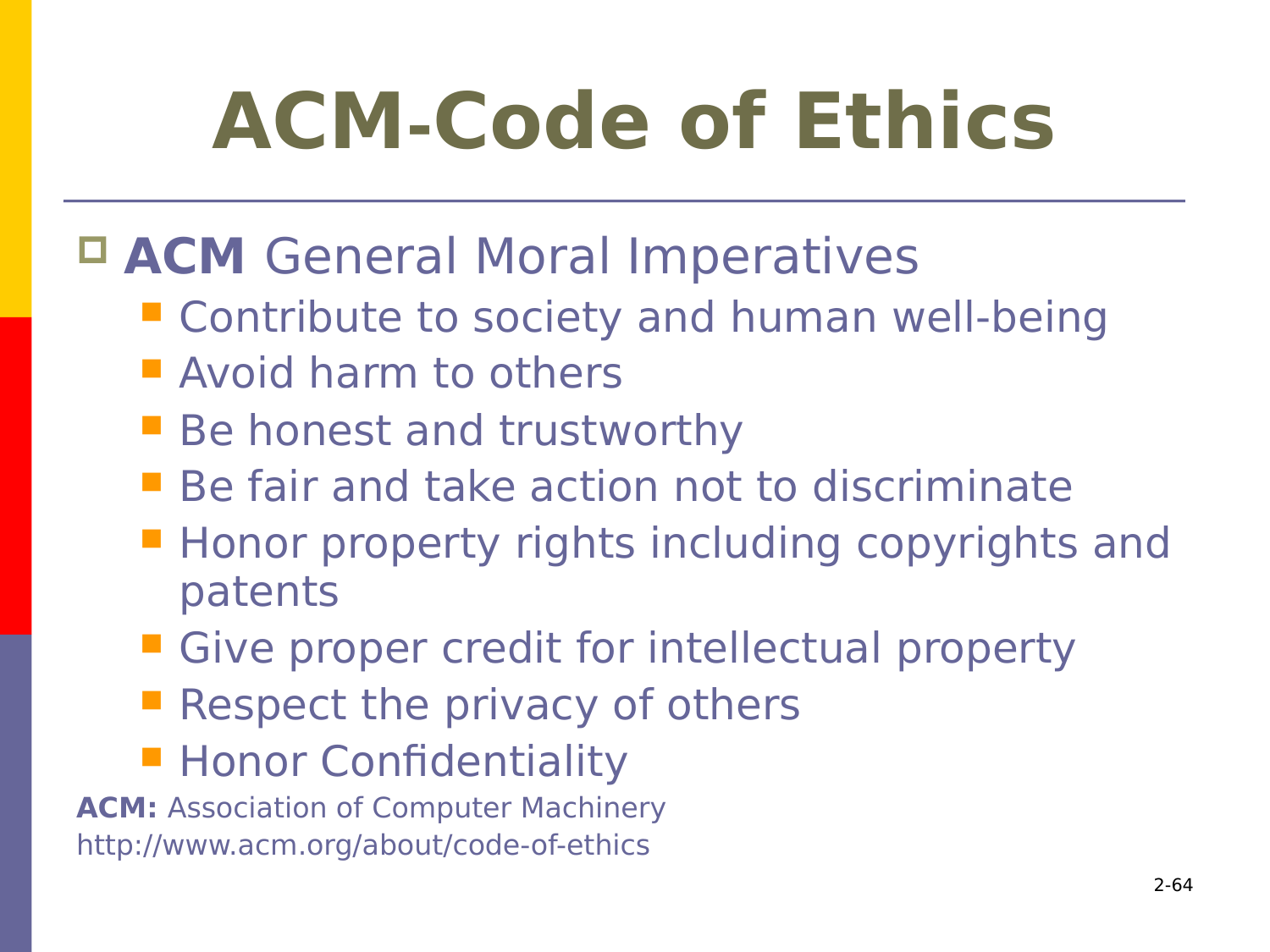

# ACM-Code of Ethics
ACM General Moral Imperatives
Contribute to society and human well-being
Avoid harm to others
Be honest and trustworthy
Be fair and take action not to discriminate
Honor property rights including copyrights and patents
Give proper credit for intellectual property
Respect the privacy of others
Honor Confidentiality
ACM: Association of Computer Machinery
http://www.acm.org/about/code-of-ethics
2-64